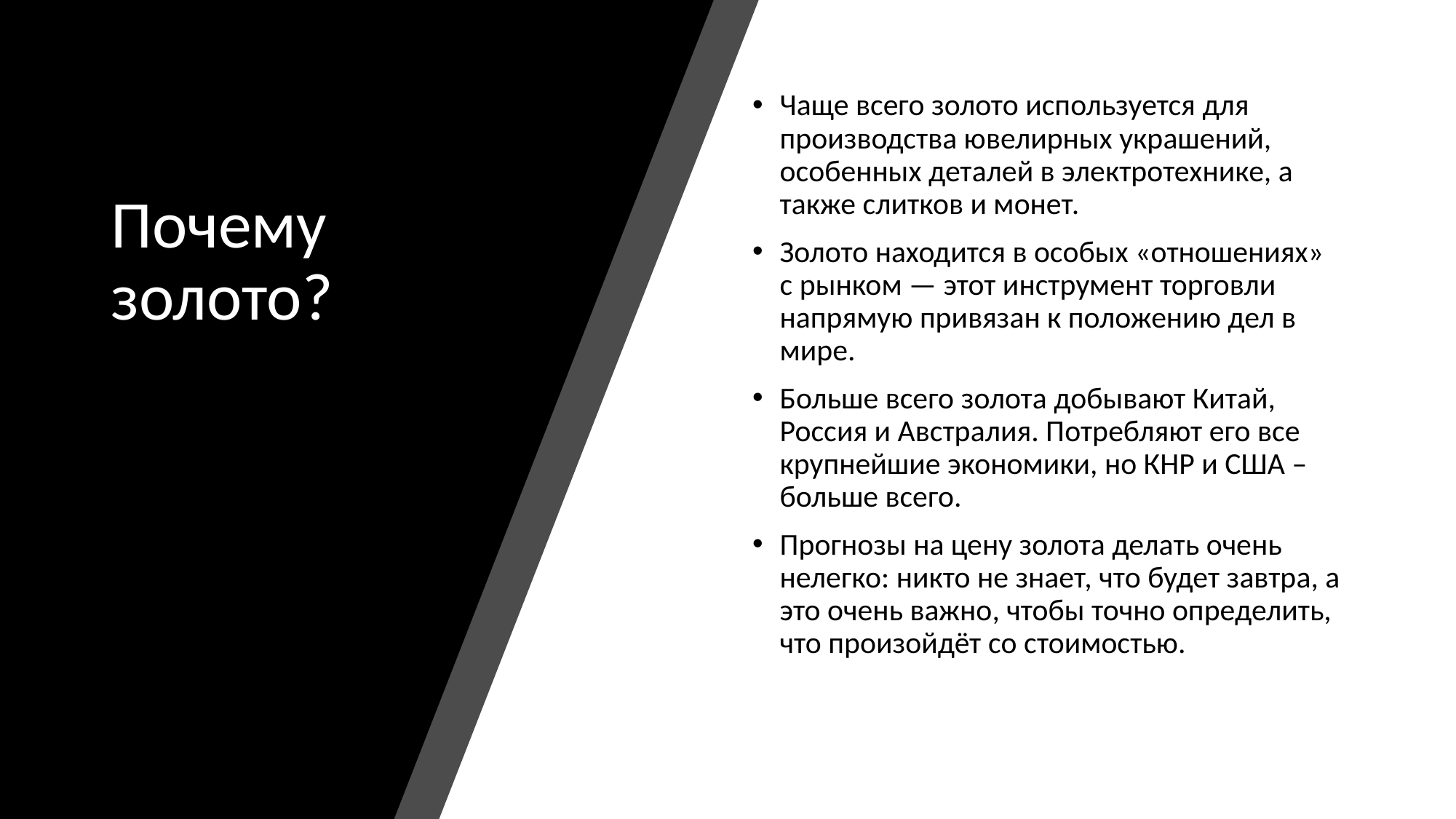

# Почему золото?
Чаще всего золото используется для производства ювелирных украшений, особенных деталей в электротехнике, а также слитков и монет.
Золото находится в особых «отношениях» с рынком — этот инструмент торговли напрямую привязан к положению дел в мире.
Больше всего золота добывают Китай, Россия и Австралия. Потребляют его все крупнейшие экономики, но КНР и США – больше всего.
Прогнозы на цену золота делать очень нелегко: никто не знает, что будет завтра, а это очень важно, чтобы точно определить, что произойдёт со стоимостью.